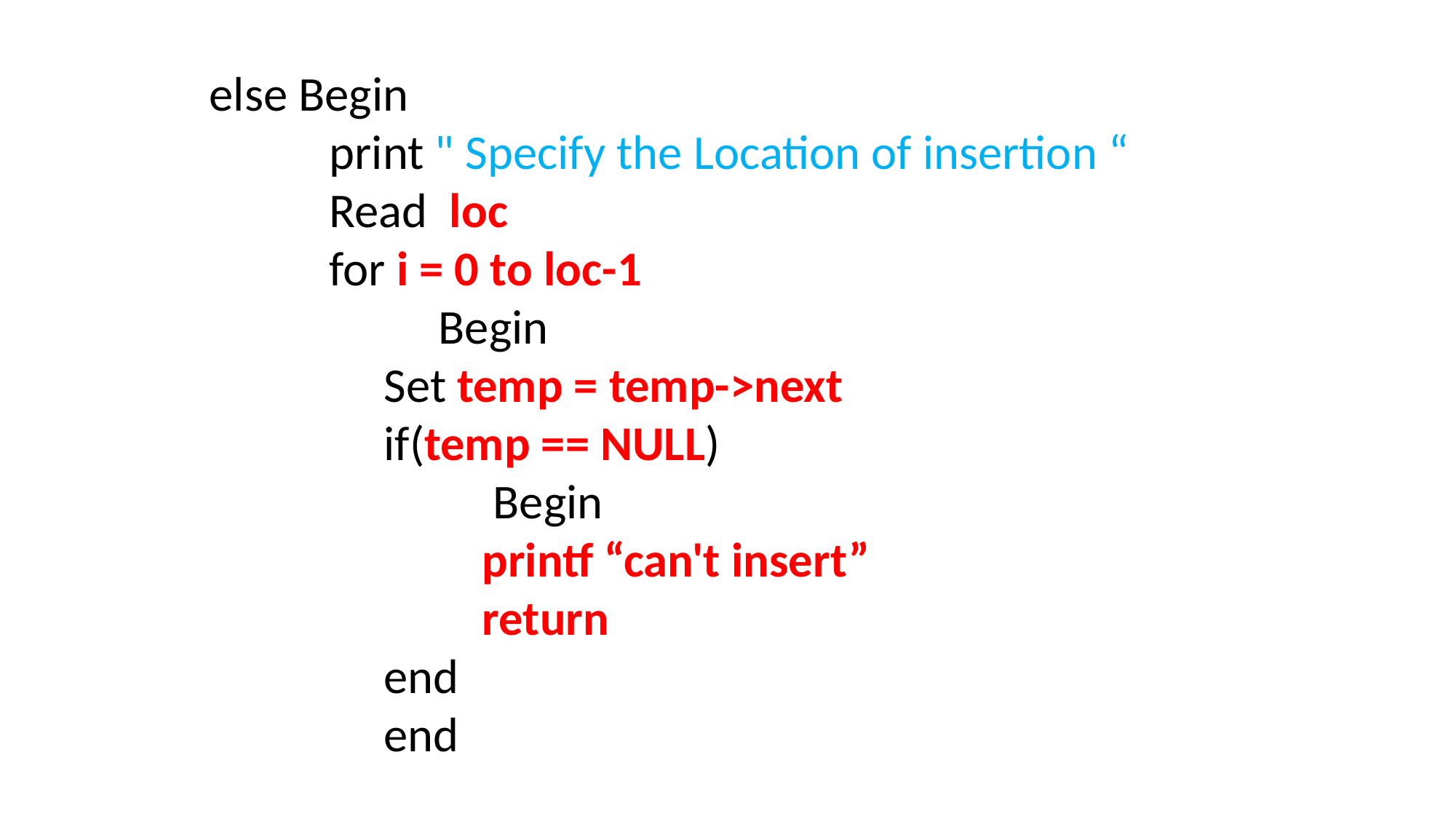

else Begin
 print " Specify the Location of insertion “
 Read  loc
 for i = 0 to loc-1
               	      Begin
            	 	 Set temp = temp->next
          	  	 if(temp == NULL)
                   		 Begin
            			printf “can't insert”
            			return
              		 end
                          end